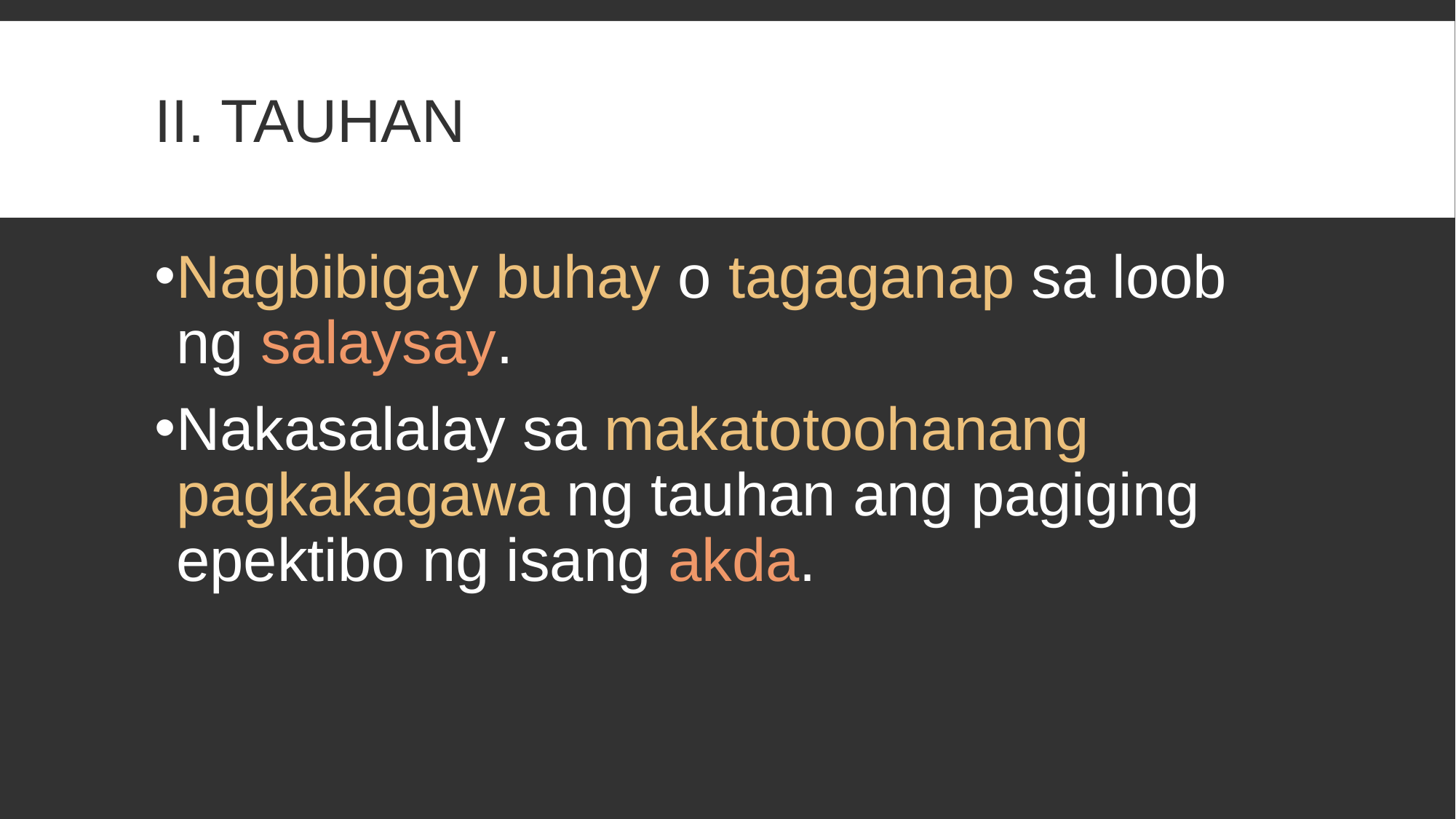

# II. TAUHAN
Nagbibigay buhay o tagaganap sa loob ng salaysay.
Nakasalalay sa makatotoohanang pagkakagawa ng tauhan ang pagiging epektibo ng isang akda.